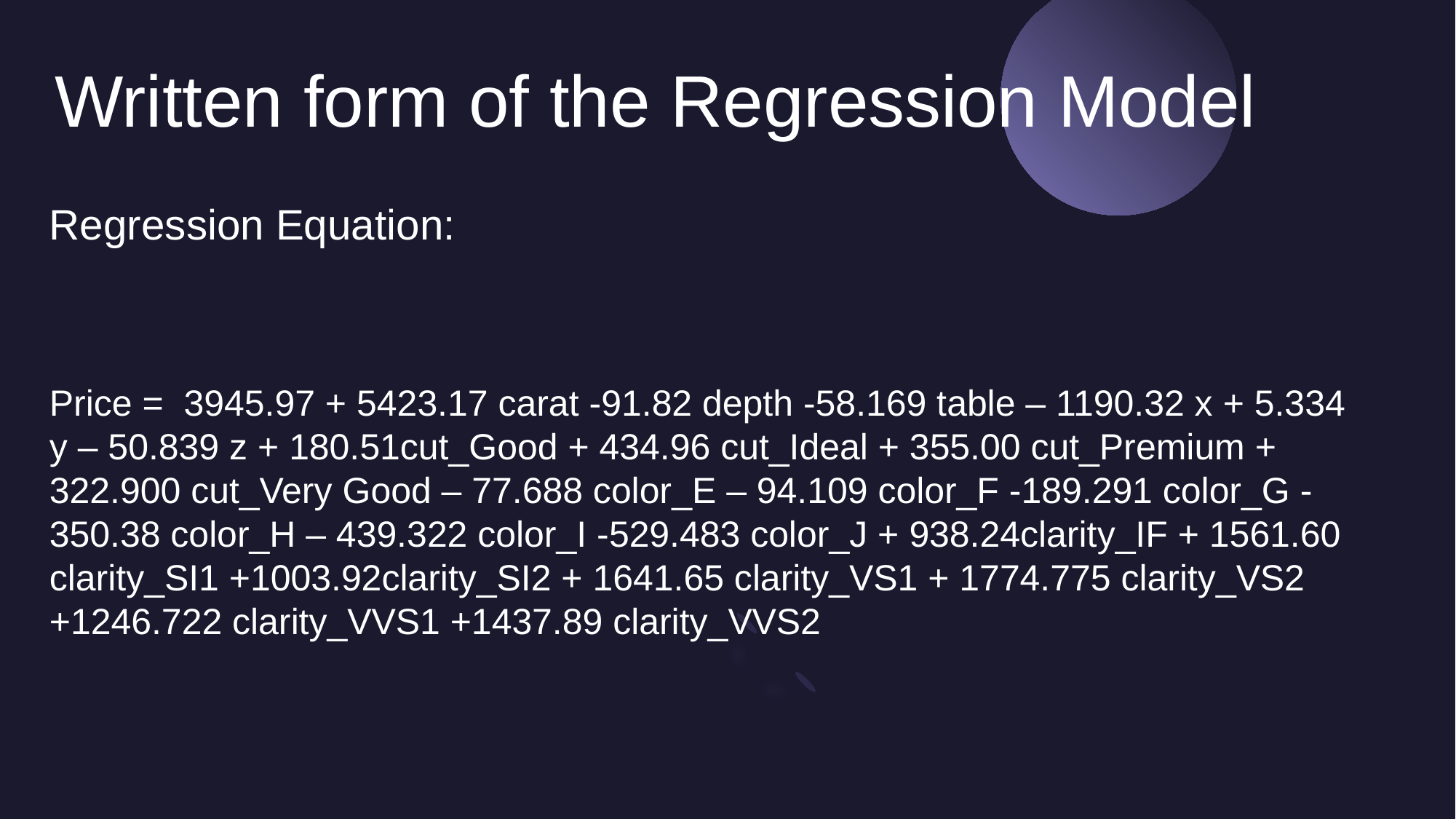

# Written form of the Regression Model

Regression Equation:

Price =  3945.97 + 5423.17 carat -91.82 depth -58.169 table – 1190.32 x + 5.334 y – 50.839 z + 180.51cut_Good + 434.96 cut_Ideal + 355.00 cut_Premium + 322.900 cut_Very Good – 77.688 color_E – 94.109 color_F -189.291 color_G -350.38 color_H – 439.322 color_I -529.483 color_J + 938.24clarity_IF + 1561.60 clarity_SI1 +1003.92clarity_SI2 + 1641.65 clarity_VS1 + 1774.775 clarity_VS2 +1246.722 clarity_VVS1 +1437.89 clarity_VVS2